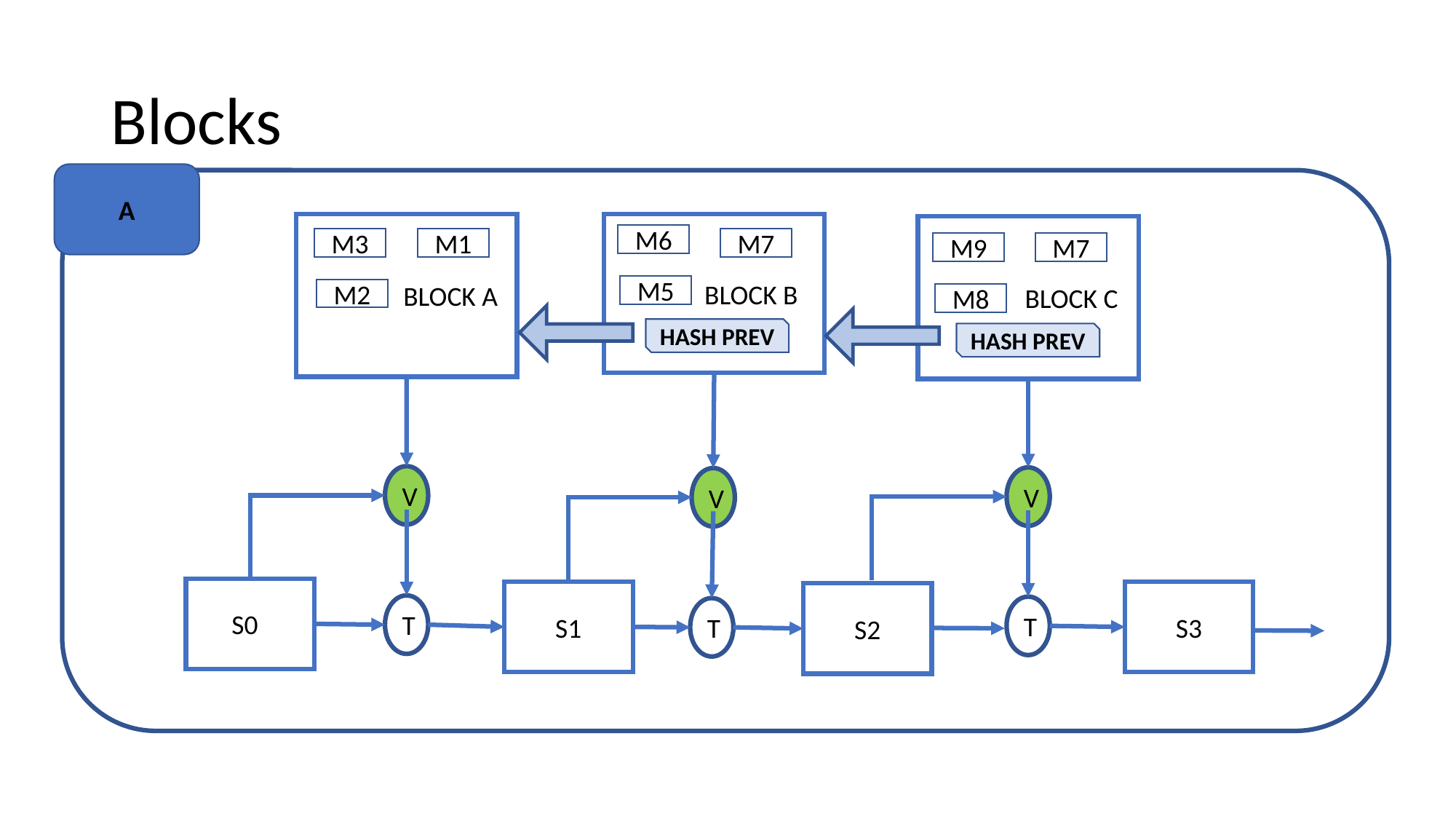

# Blocks
A

BL          BLOCK A
            BLOCK B
              BLOCK C
M6
M3
M1
M7
M9
M7
M5
M2
M8

HASH PREV
HASH PREV
V
V
V
S0s
S3
S1
S2
T
T
T